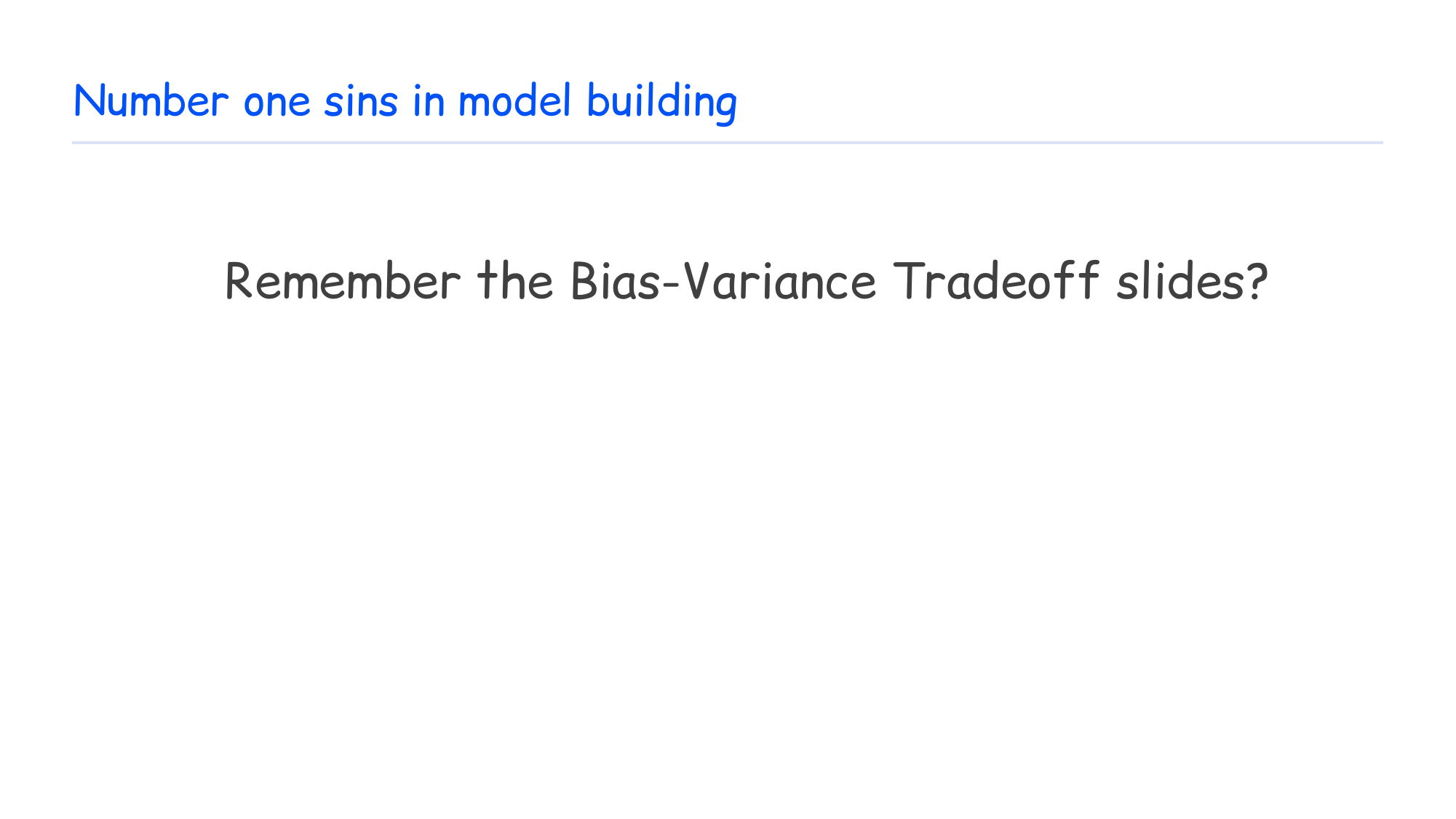

# Number one sins in model building
Remember the Bias-Variance Tradeoff slides?